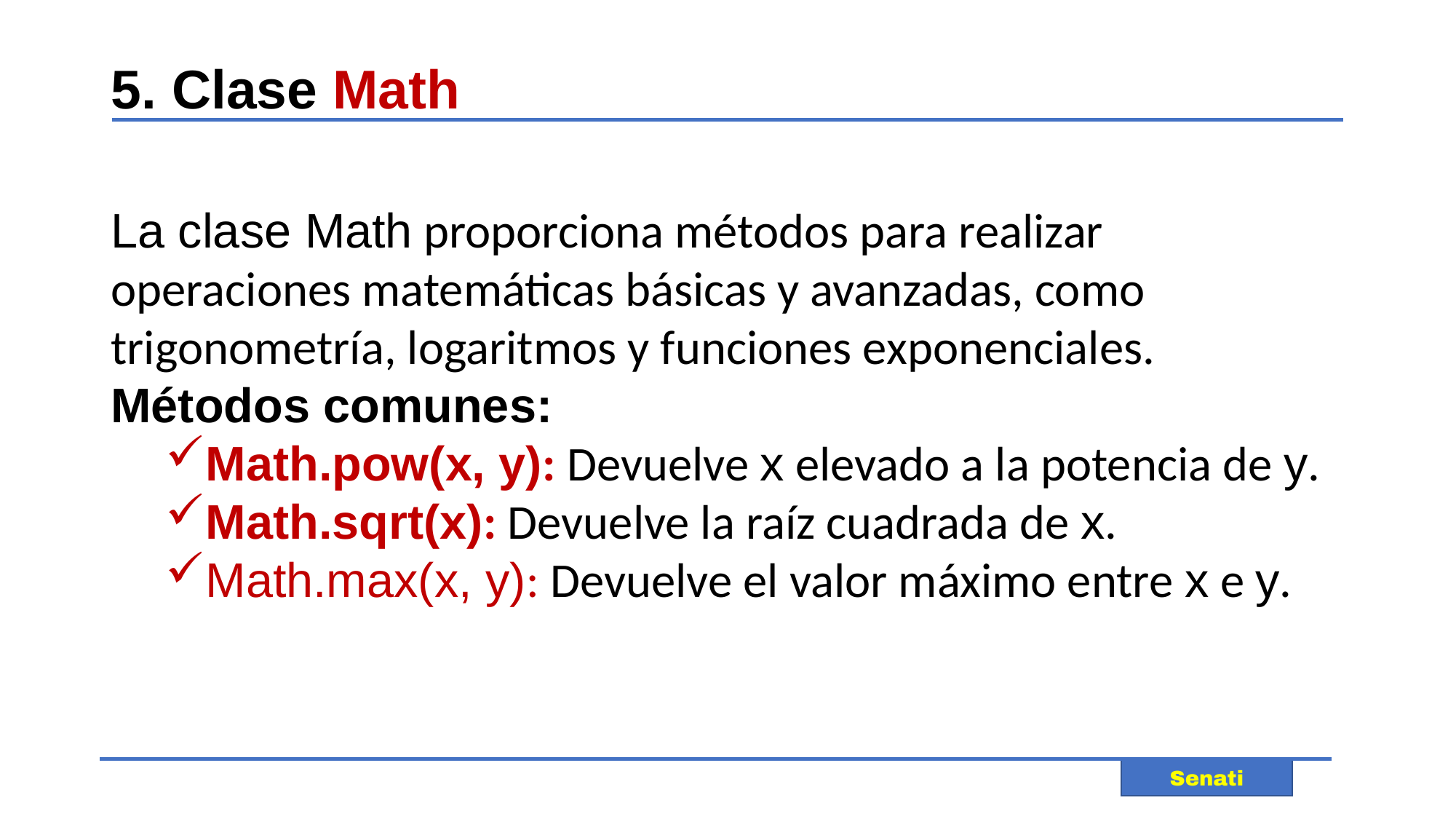

# 5. Clase Math
La clase Math proporciona métodos para realizar operaciones matemáticas básicas y avanzadas, como trigonometría, logaritmos y funciones exponenciales.
Métodos comunes:
Math.pow(x, y): Devuelve x elevado a la potencia de y.
Math.sqrt(x): Devuelve la raíz cuadrada de x.
Math.max(x, y): Devuelve el valor máximo entre x e y.